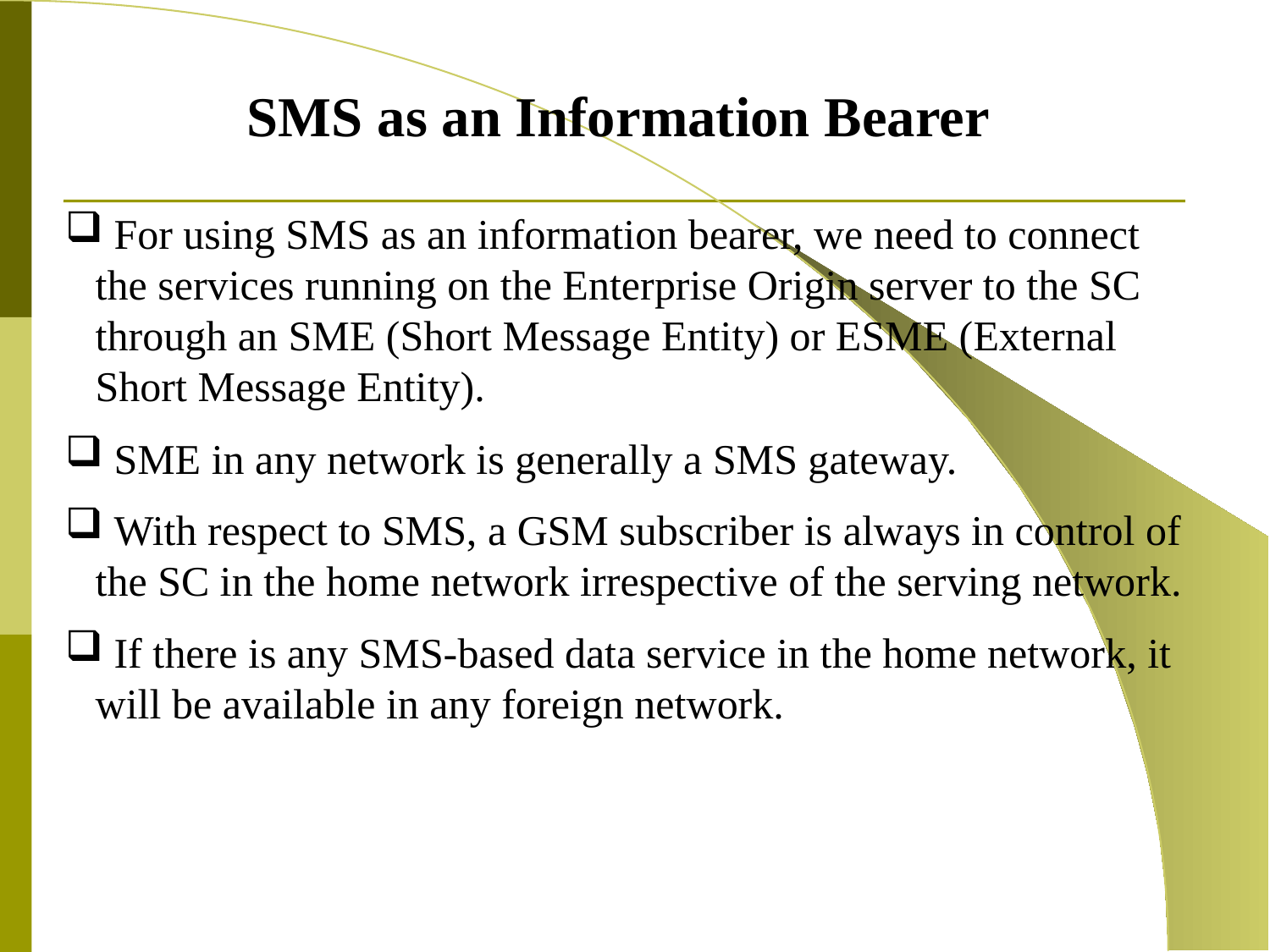

SMS as an Information Bearer
 For using SMS as an information bearer, we need to connect the services running on the Enterprise Origin server to the SC through an SME (Short Message Entity) or ESME (External Short Message Entity).
 SME in any network is generally a SMS gateway.
 With respect to SMS, a GSM subscriber is always in control of the SC in the home network irrespective of the serving network.
 If there is any SMS-based data service in the home network, it will be available in any foreign network.